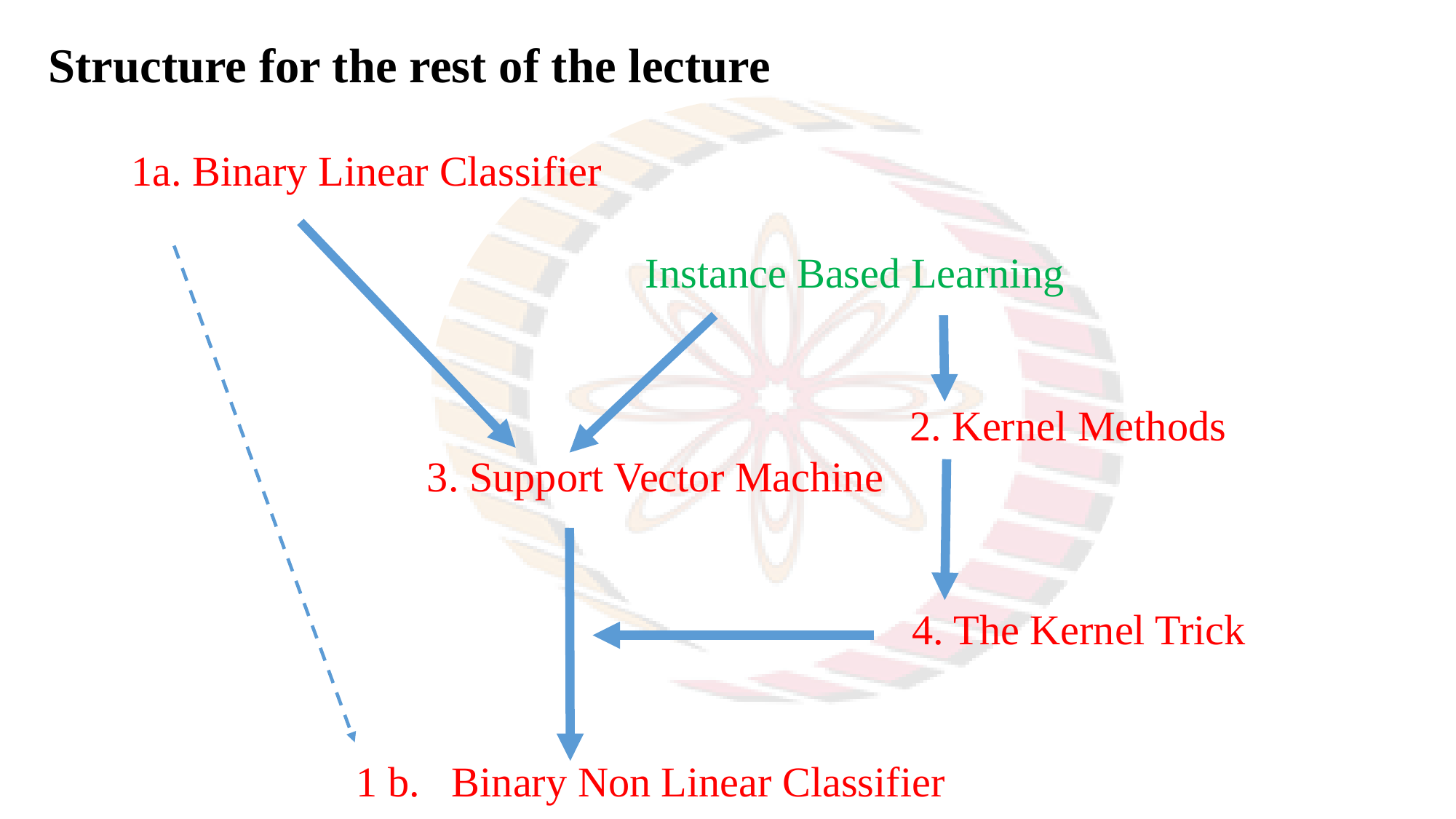

Structure for the rest of the lecture

         1a. Binary Linear Classifier

					      Instance Based Learning

								2. Kernel Methods
			      3. Support Vector Machine

                                                                                   4. The Kernel Trick

	                    1 b.   Binary Non Linear Classifier